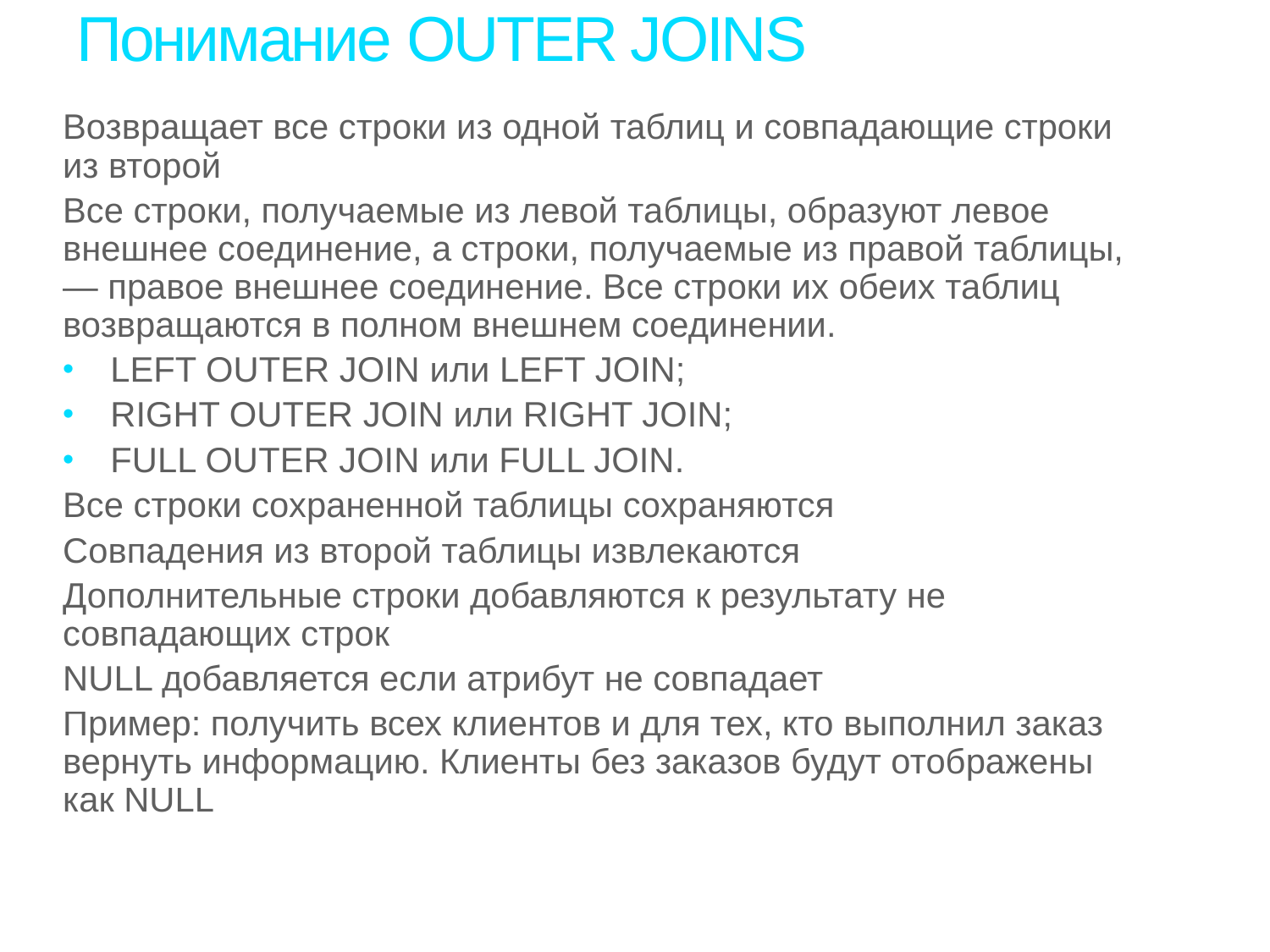

# Понимание OUTER JOINS
Возвращает все строки из одной таблиц и совпадающие строки из второй
Все строки, получаемые из левой таблицы, образуют левое внешнее соединение, а строки, получаемые из правой таблицы, — правое внешнее соединение. Все строки их обеих таблиц возвращаются в полном внешнем соединении.
LEFT OUTER JOIN или LEFT JOIN;
RIGHT OUTER JOIN или RIGHT JOIN;
FULL OUTER JOIN или FULL JOIN.
Все строки сохраненной таблицы сохраняются
Совпадения из второй таблицы извлекаются
Дополнительные строки добавляются к результату не совпадающих строк
NULL добавляется если атрибут не совпадает
Пример: получить всех клиентов и для тех, кто выполнил заказ вернуть информацию. Клиенты без заказов будут отображены как NULL